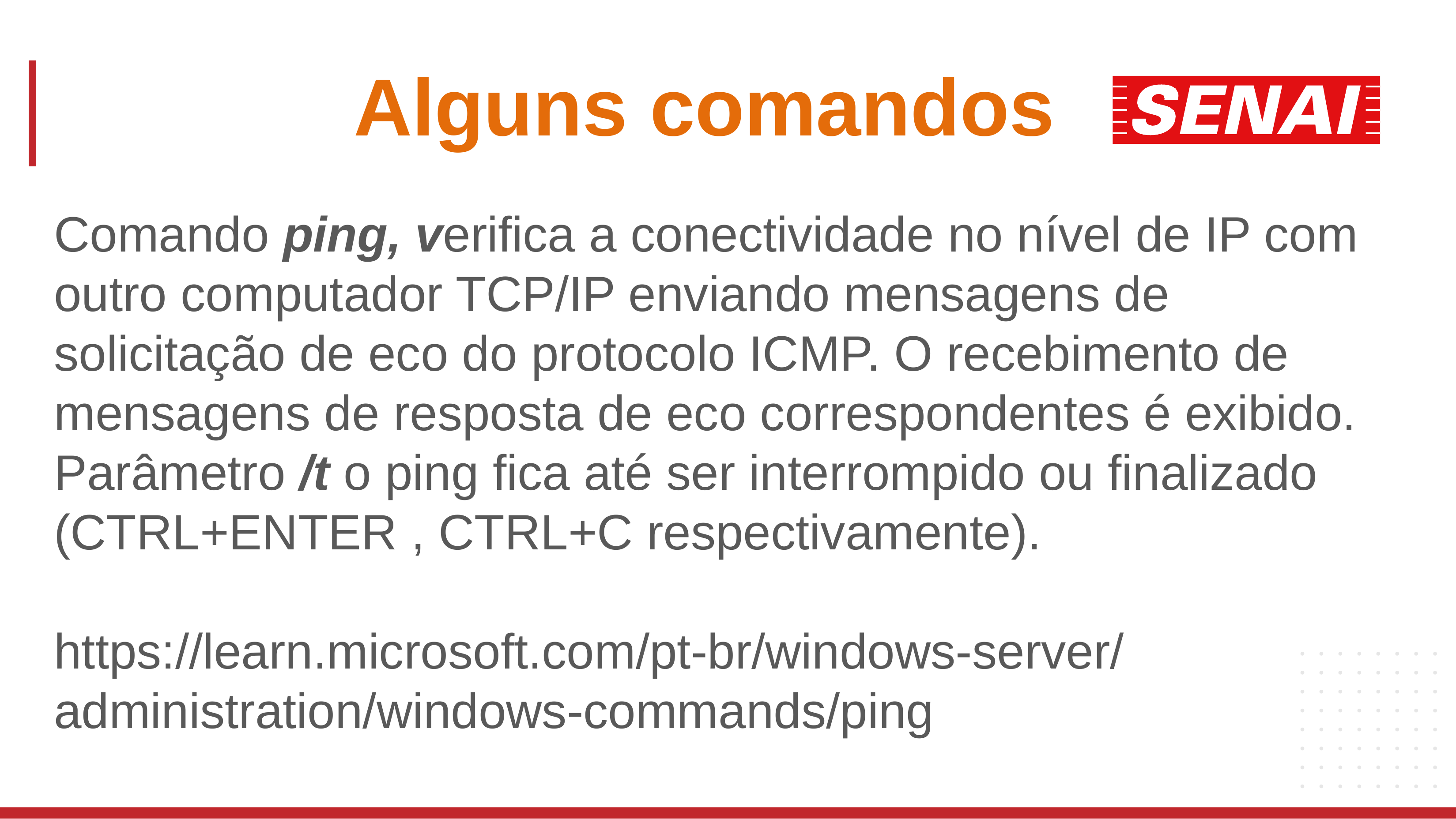

Alguns comandos

Comando ping, verifica a conectividade no nível de IP com outro computador TCP/IP enviando mensagens de solicitação de eco do protocolo ICMP. O recebimento de mensagens de resposta de eco correspondentes é exibido.
Parâmetro /t o ping fica até ser interrompido ou finalizado (CTRL+ENTER , CTRL+C respectivamente).

https://learn.microsoft.com/pt-br/windows-server/administration/windows-commands/ping